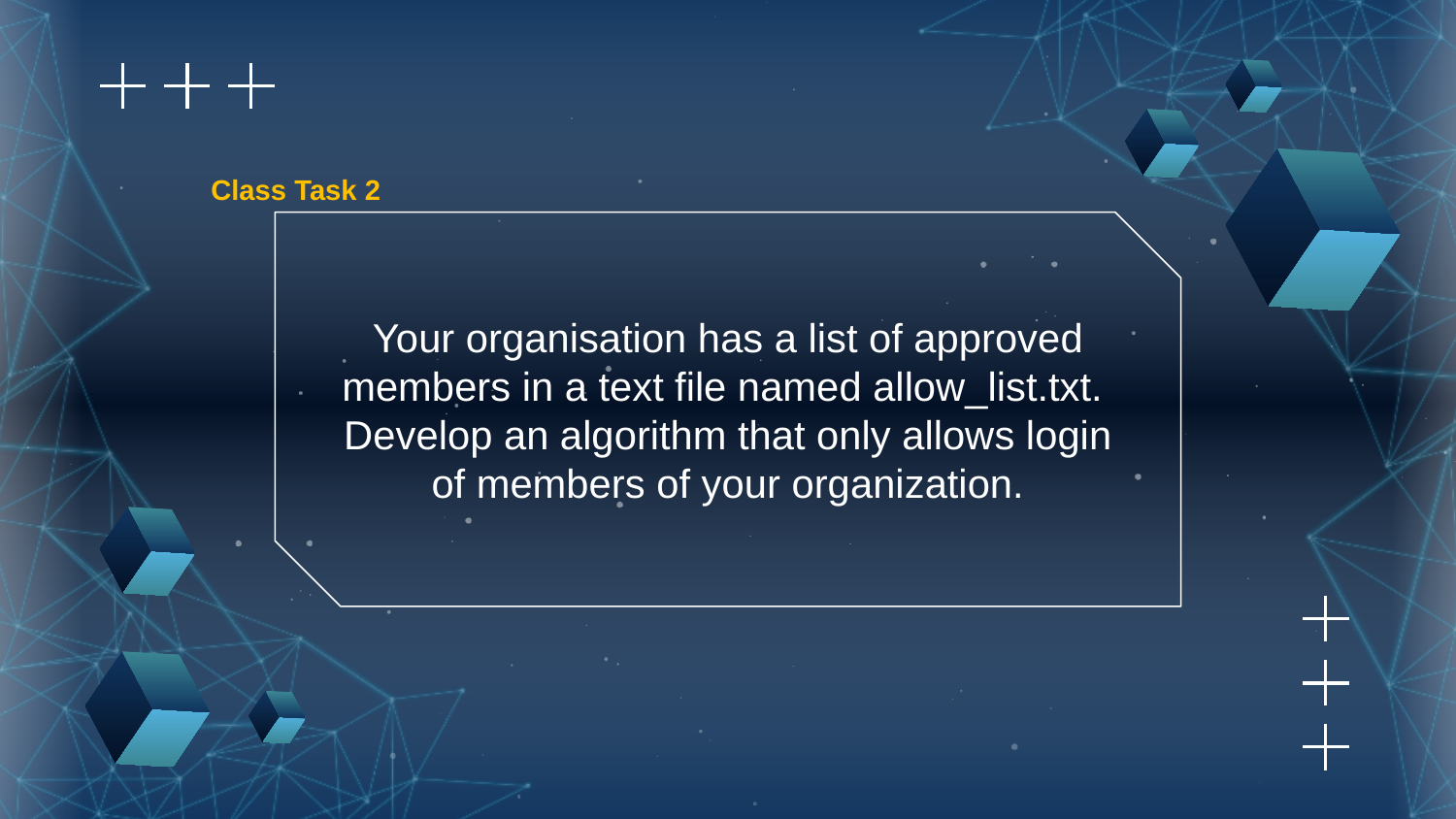

Class Task 2

# Your organisation has a list of approved members in a text file named allow_list.txt. Develop an algorithm that only allows login of members of your organization.